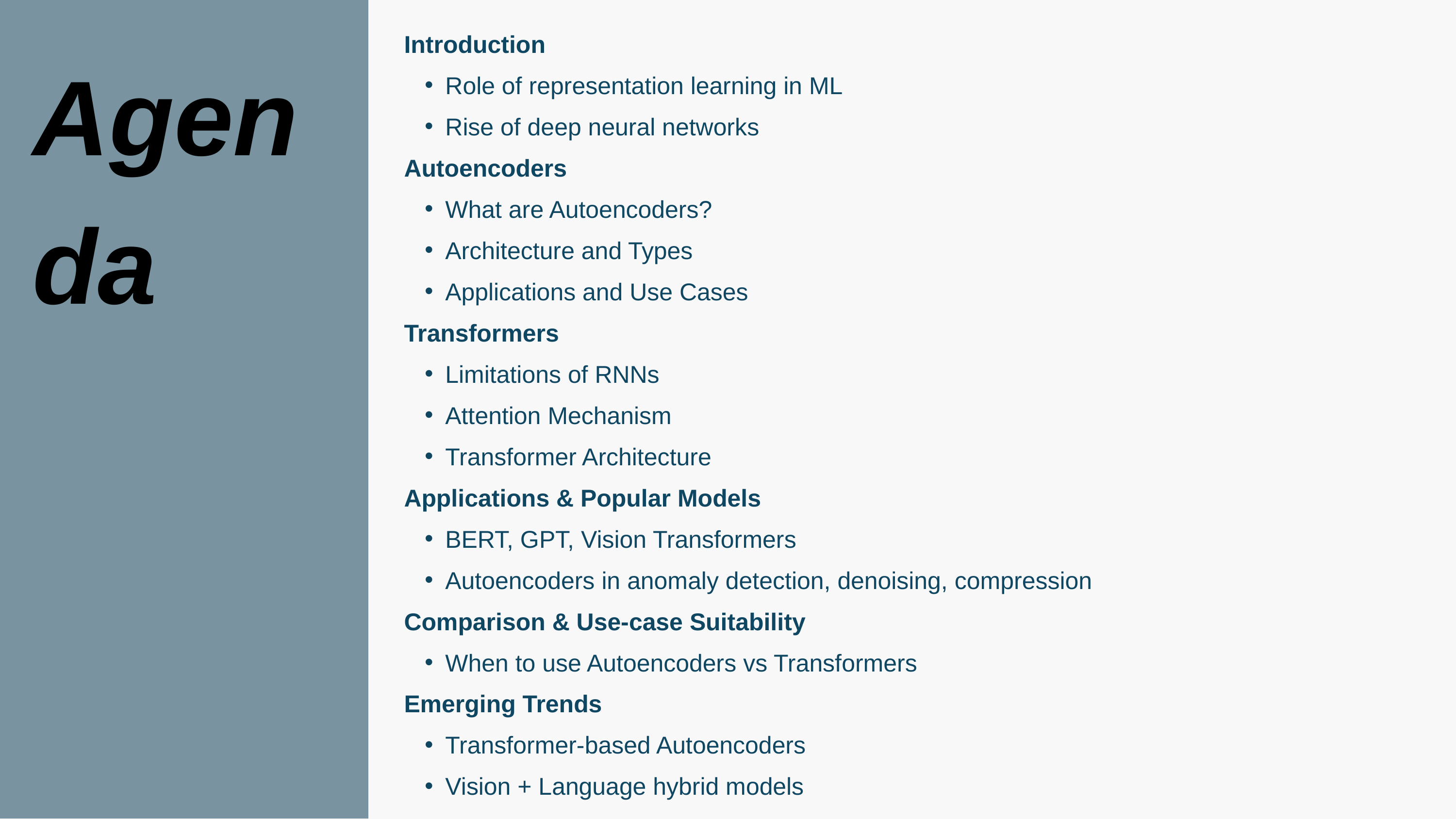

Introduction
Role of representation learning in ML
Rise of deep neural networks
Autoencoders
What are Autoencoders?
Architecture and Types
Applications and Use Cases
Transformers
Limitations of RNNs
Attention Mechanism
Transformer Architecture
Applications & Popular Models
BERT, GPT, Vision Transformers
Autoencoders in anomaly detection, denoising, compression
Comparison & Use-case Suitability
When to use Autoencoders vs Transformers
Emerging Trends
Transformer-based Autoencoders
Vision + Language hybrid models
Agenda